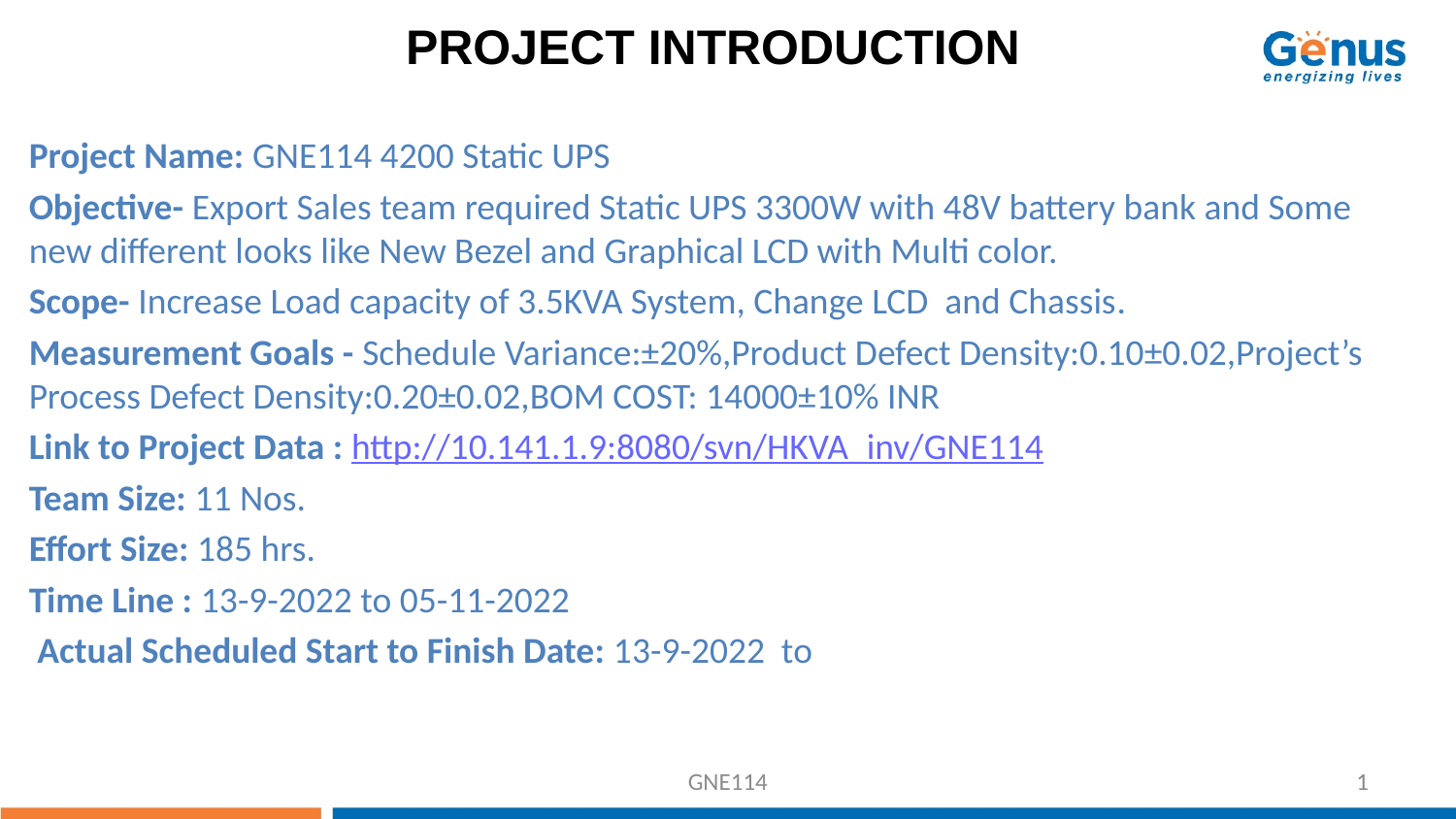

PROJECT INTRODUCTION

Project Name: GNE114 4200 Static UPS
Objective- Export Sales team required Static UPS 3300W with 48V battery bank and Some new different looks like New Bezel and Graphical LCD with Multi color.
Scope- Increase Load capacity of 3.5KVA System, Change LCD  and Chassis.
Measurement Goals - Schedule Variance:±20%,Product Defect Density:0.10±0.02,Project’s Process Defect Density:0.20±0.02,BOM COST: 14000±10% INR
Link to Project Data : http://10.141.1.9:8080/svn/HKVA_inv/GNE114
Team Size: 11 Nos.
Effort Size: 185 hrs.
Time Line : 13-9-2022 to 05-11-2022
 Actual Scheduled Start to Finish Date: 13-9-2022  to
GNE114
1